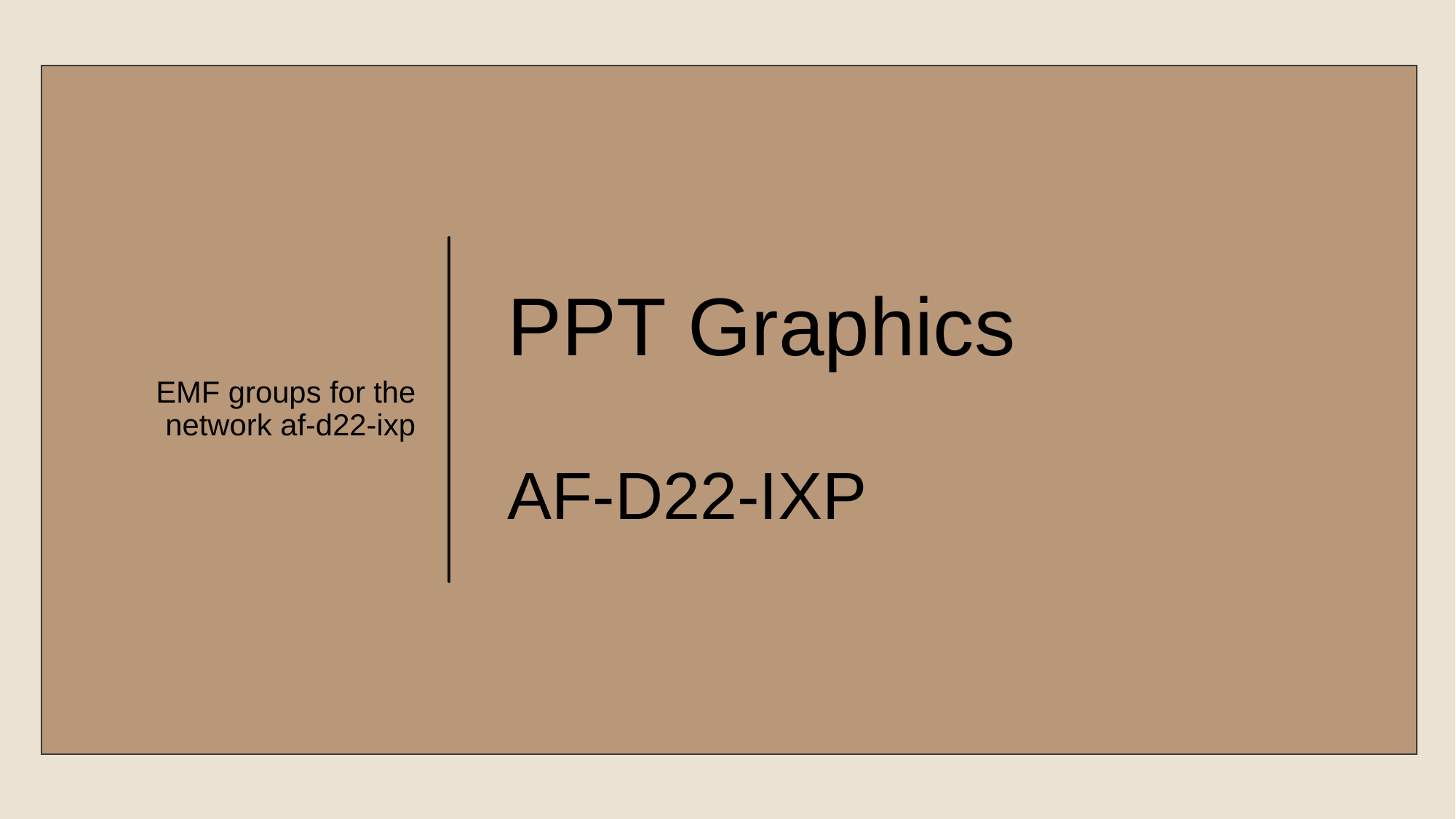

EMF groups for the network af-d22-ixp
# PPT Graphics AF-D22-IXP